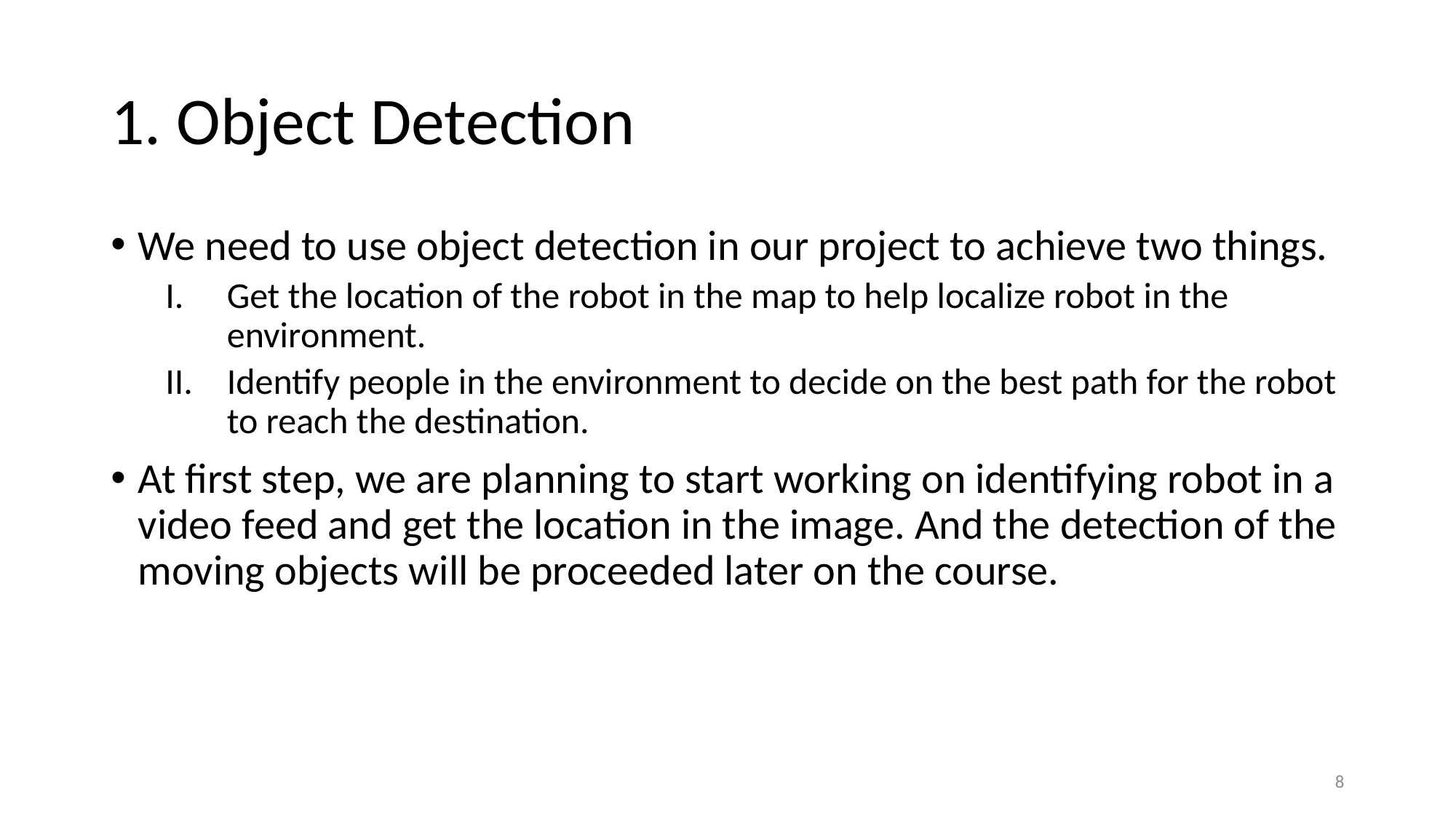

# 1. Object Detection
We need to use object detection in our project to achieve two things.
Get the location of the robot in the map to help localize robot in the environment.
Identify people in the environment to decide on the best path for the robot to reach the destination.
At first step, we are planning to start working on identifying robot in a video feed and get the location in the image. And the detection of the moving objects will be proceeded later on the course.
8